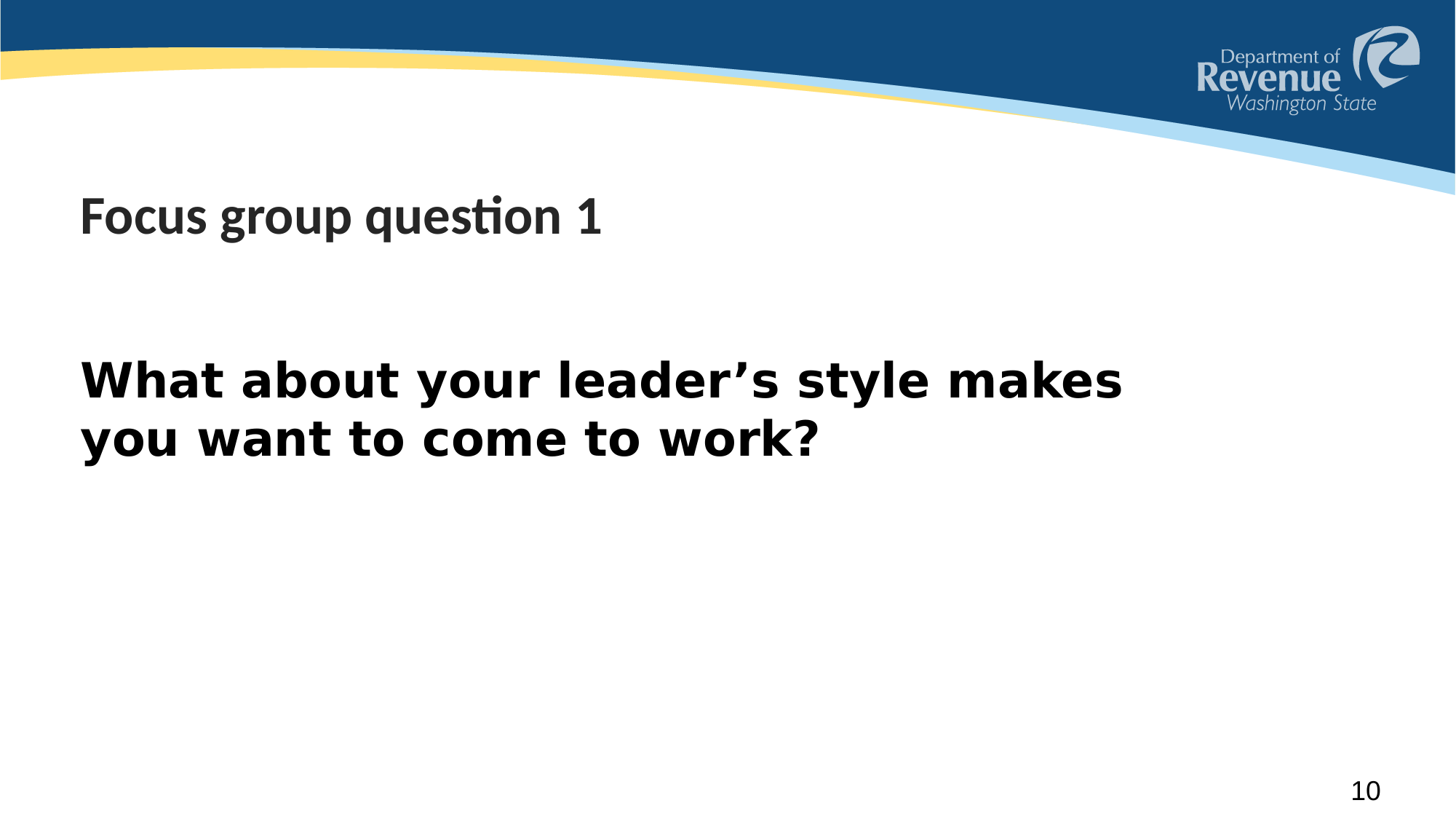

# Focus group question 1
What about your leader’s style makes you want to come to work?